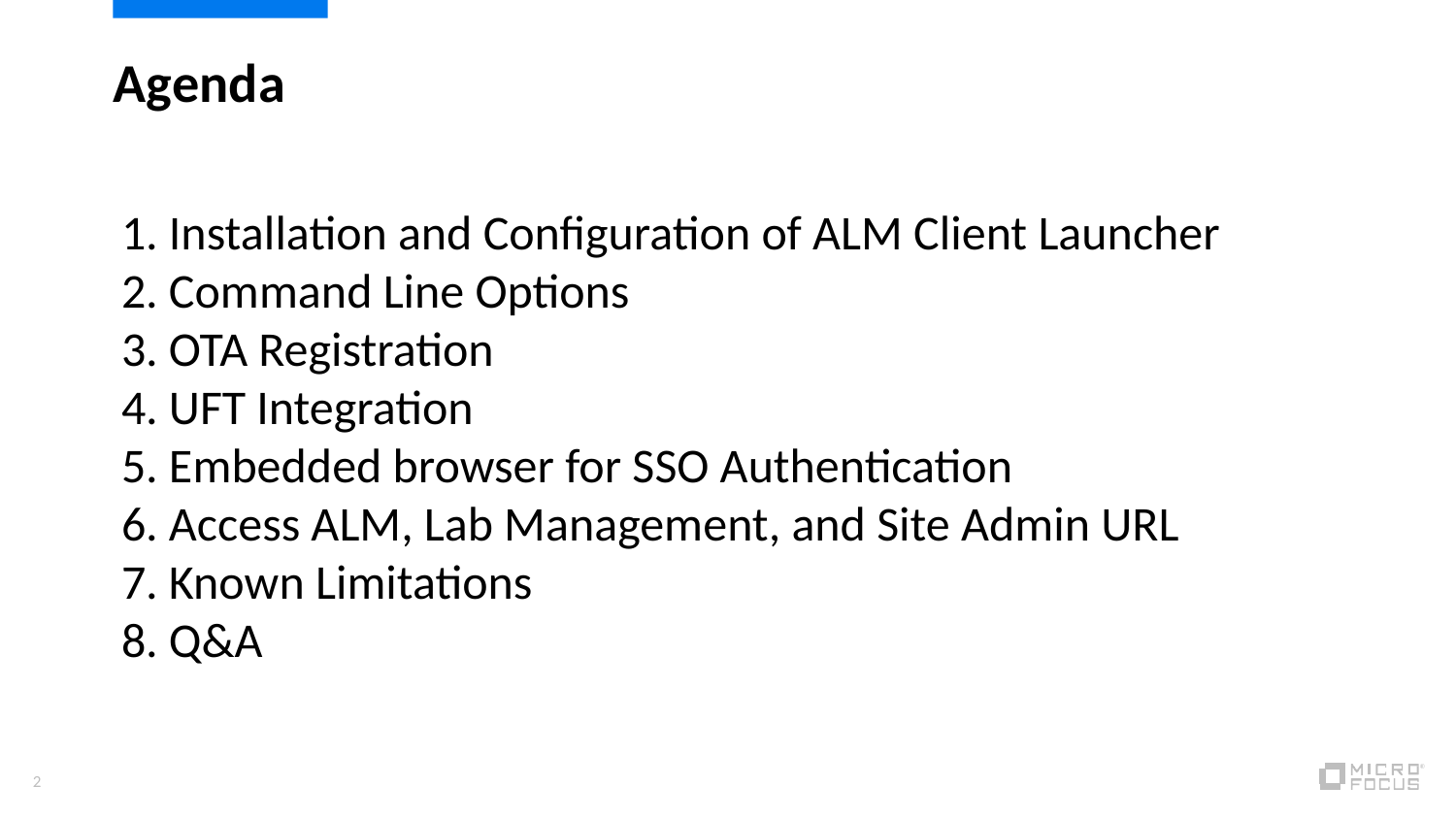

Agenda
#
1. Installation and Configuration of ALM Client Launcher
2. Command Line Options
3. OTA Registration
4. UFT Integration
5. Embedded browser for SSO Authentication
6. Access ALM, Lab Management, and Site Admin URL
7. Known Limitations
8. Q&A
2